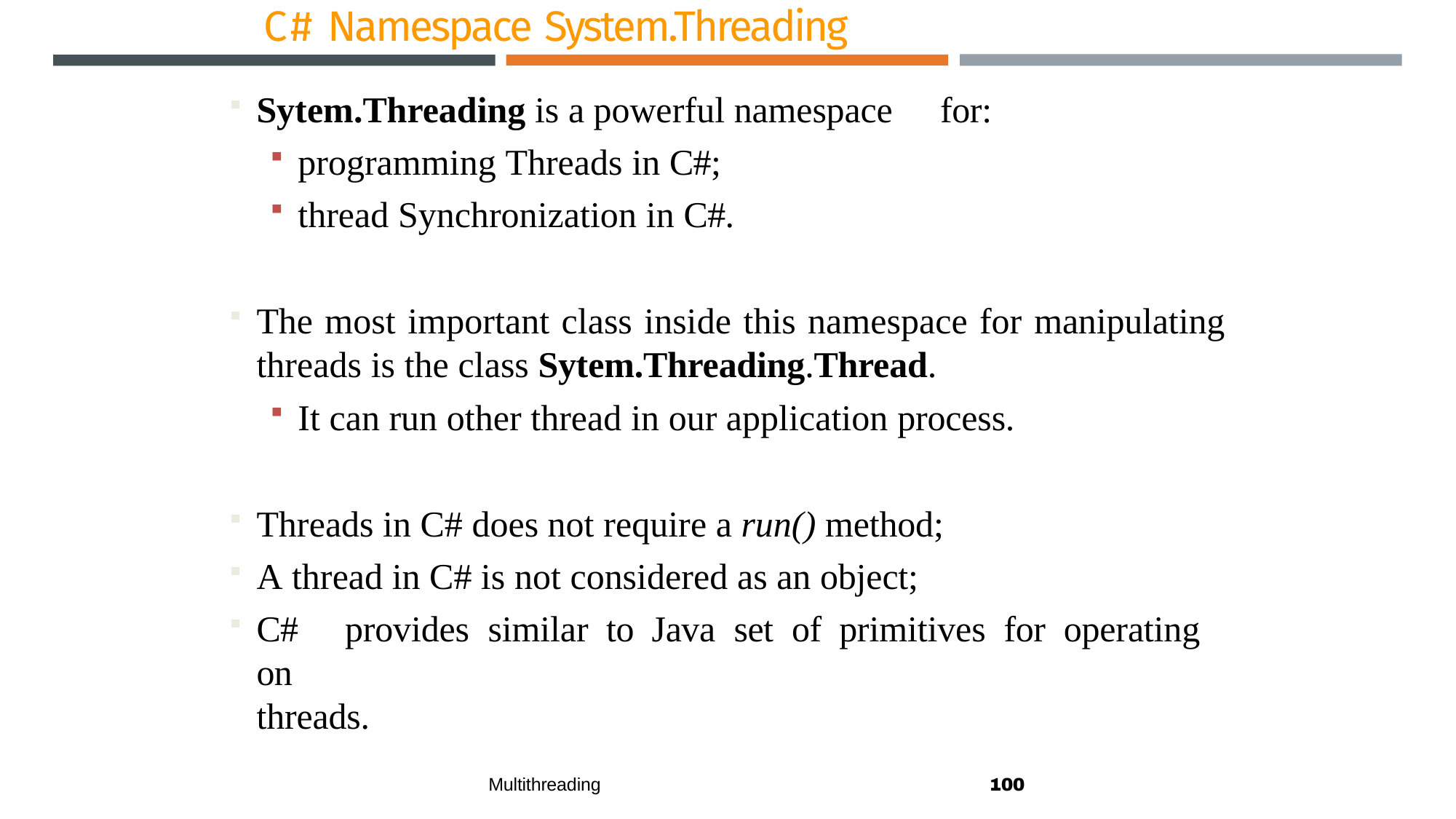

# C# Namespace System.Threading
Sytem.Threading is a powerful namespace	for:
programming Threads in C#;
thread Synchronization in C#.

The most important class inside this namespace for manipulating threads is the class Sytem.Threading.Thread.
It can run other thread in our application process.

Threads in C# does not require a run() method;
A thread in C# is not considered as an object;
C#	provides	similar	to	Java	set	of	primitives	for	operating	on
threads.
100
Multithreading